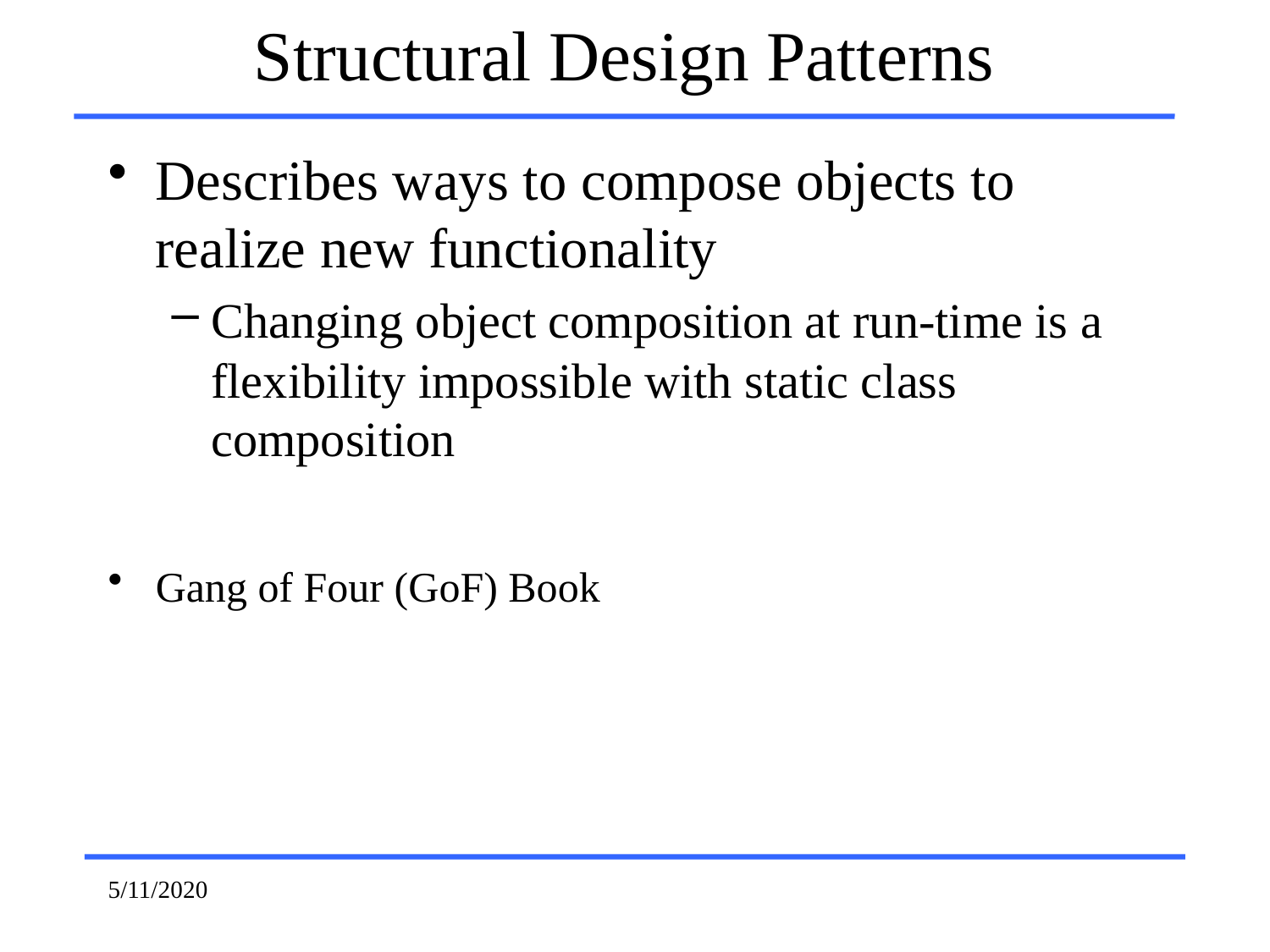

# Structural Design Patterns
Describes ways to compose objects to realize new functionality
Changing object composition at run-time is a flexibility impossible with static class composition

Gang of Four (GoF) Book
5/11/2020